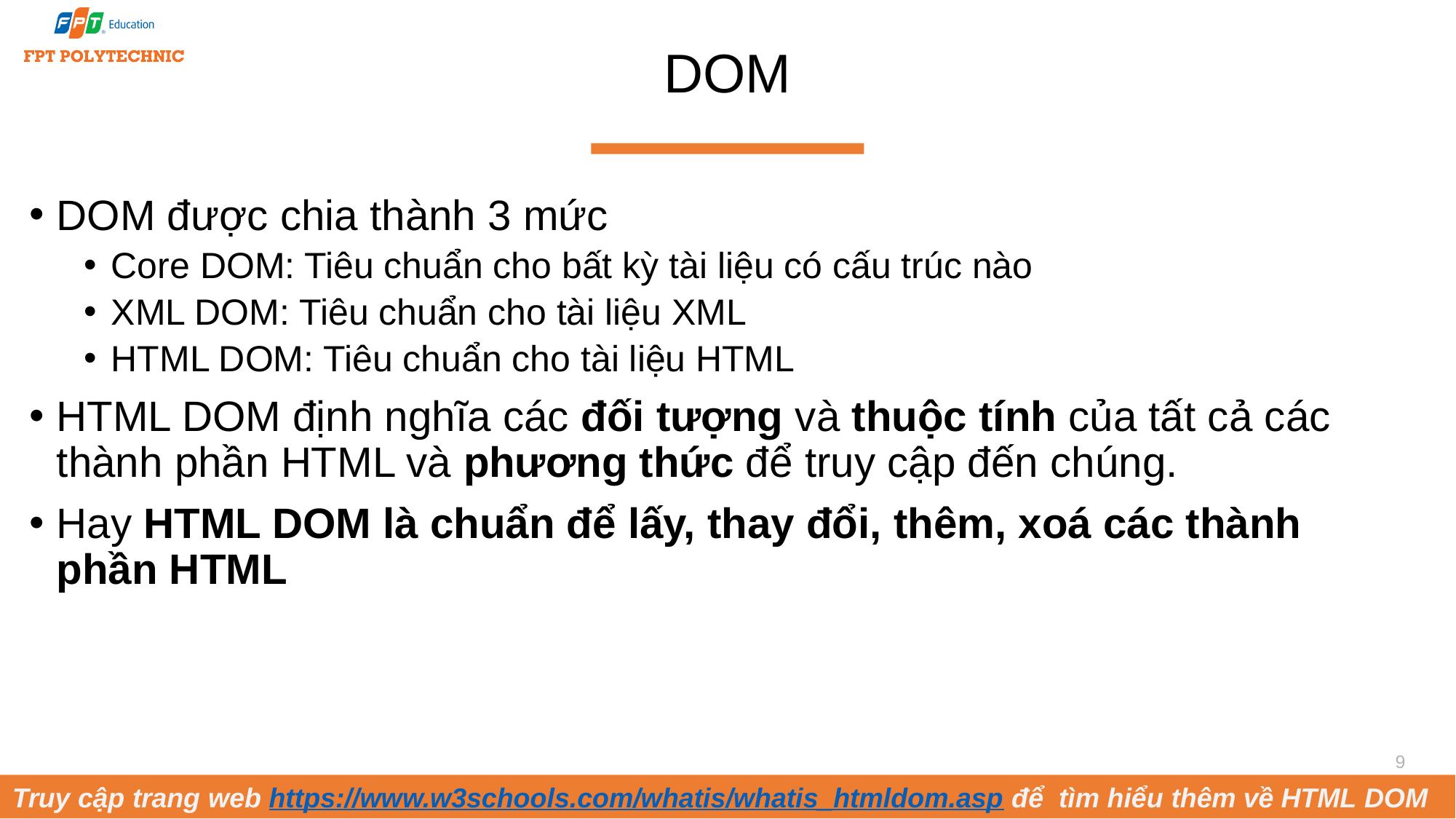

# DOM
DOM được chia thành 3 mức
Core DOM: Tiêu chuẩn cho bất kỳ tài liệu có cấu trúc nào
XML DOM: Tiêu chuẩn cho tài liệu XML
HTML DOM: Tiêu chuẩn cho tài liệu HTML
HTML DOM định nghĩa các đối tượng và thuộc tính của tất cả các thành phần HTML và phương thức để truy cập đến chúng.
Hay HTML DOM là chuẩn để lấy, thay đổi, thêm, xoá các thành phần HTML
9
Truy cập trang web https://www.w3schools.com/whatis/whatis_htmldom.asp để  tìm hiểu thêm về HTML DOM